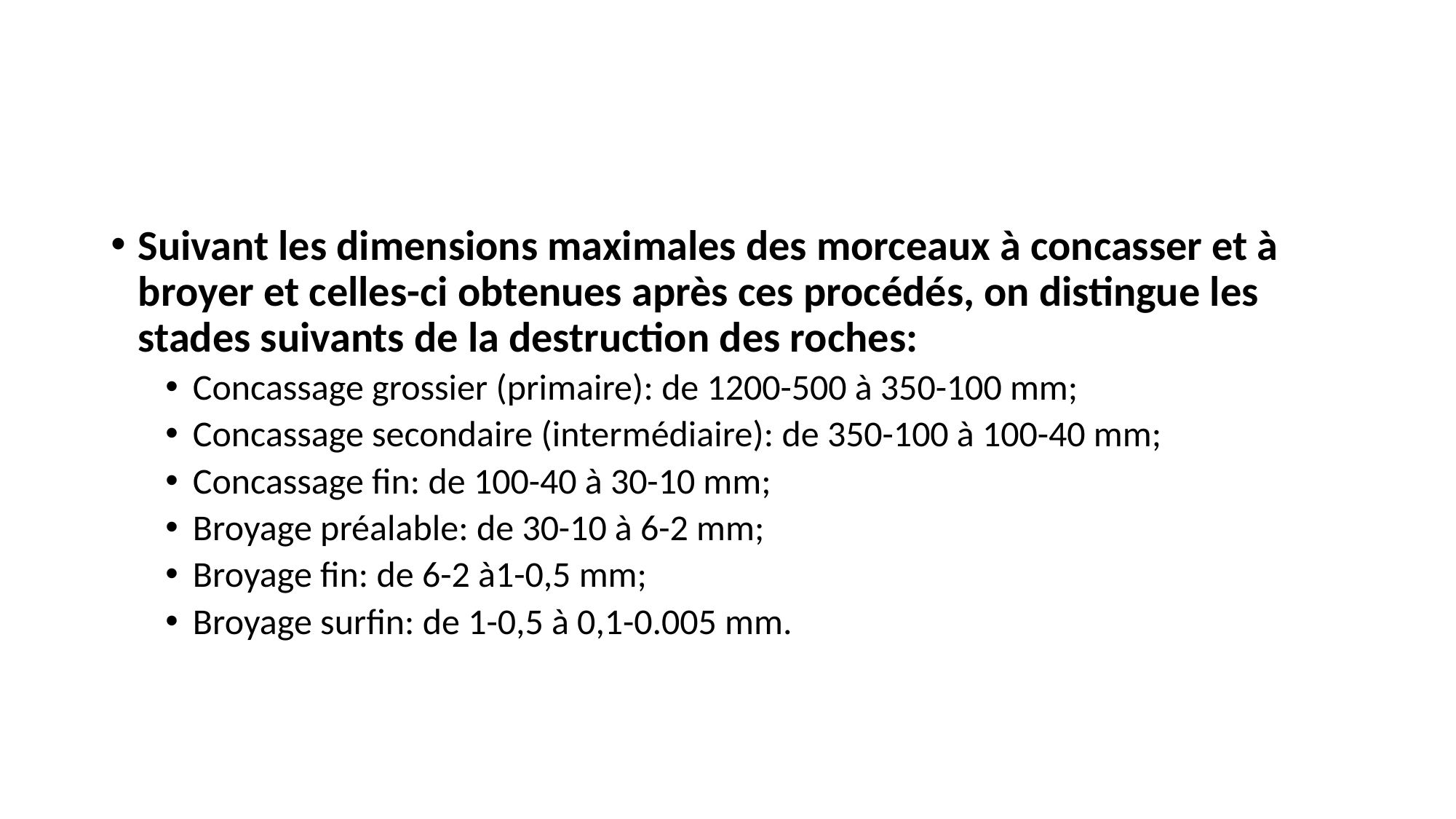

#
Suivant les dimensions maximales des morceaux à concasser et à broyer et celles-ci obtenues après ces procédés, on distingue les stades suivants de la destruction des roches:
Concassage grossier (primaire): de 1200-500 à 350-100 mm;
Concassage secondaire (intermédiaire): de 350-100 à 100-40 mm;
Concassage fin: de 100-40 à 30-10 mm;
Broyage préalable: de 30-10 à 6-2 mm;
Broyage fin: de 6-2 à1-0,5 mm;
Broyage surfin: de 1-0,5 à 0,1-0.005 mm.